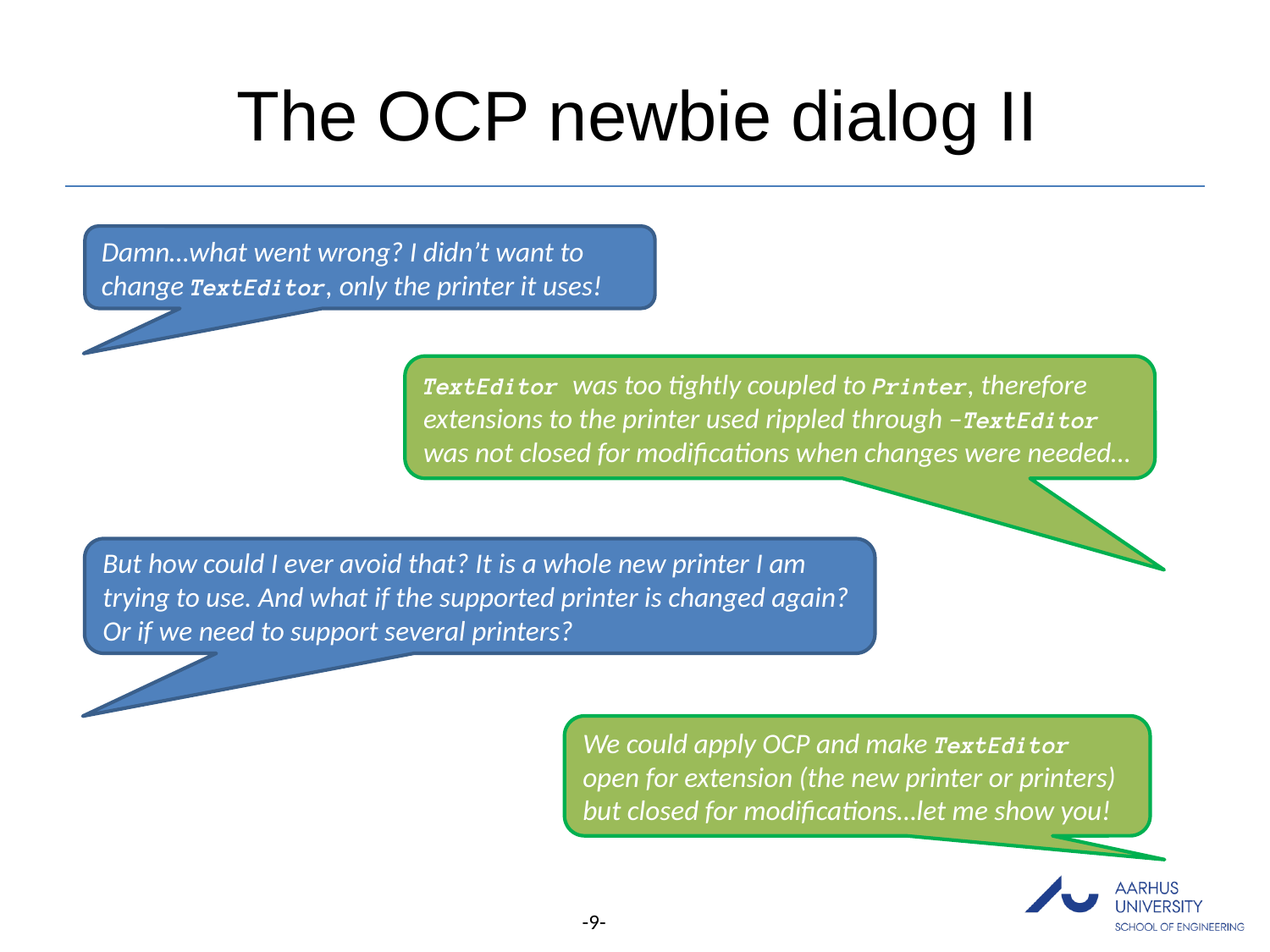

# The OCP newbie dialog II
Damn…what went wrong? I didn’t want to change TextEditor, only the printer it uses!
TextEditor was too tightly coupled to Printer, therefore extensions to the printer used rippled through –TextEditor was not closed for modifications when changes were needed…
But how could I ever avoid that? It is a whole new printer I am trying to use. And what if the supported printer is changed again? Or if we need to support several printers?
We could apply OCP and make TextEditor open for extension (the new printer or printers) but closed for modifications…let me show you!